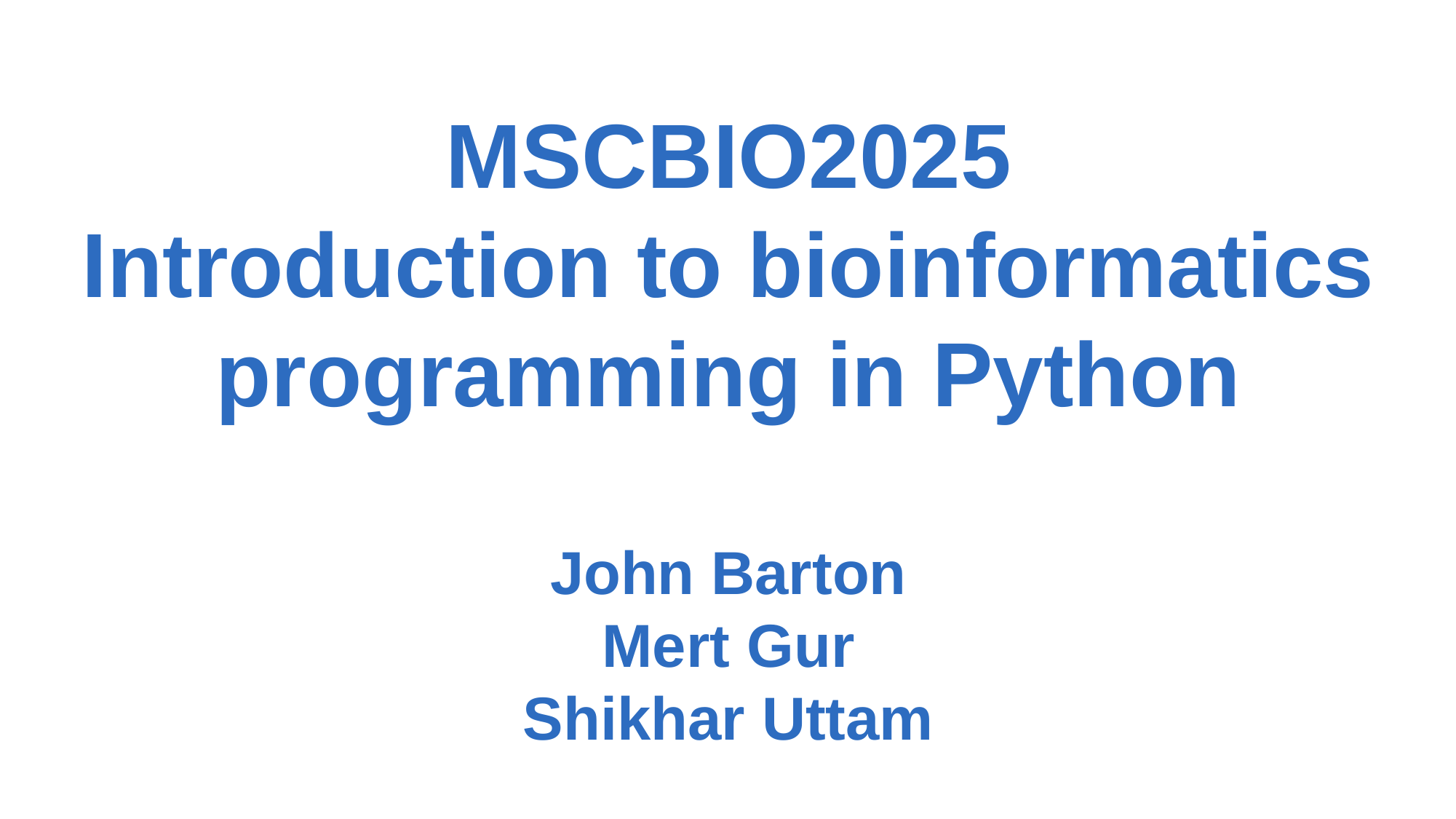

MSCBIO2025
Introduction to bioinformatics
programming in Python

John Barton
Mert Gur
Shikhar Uttam